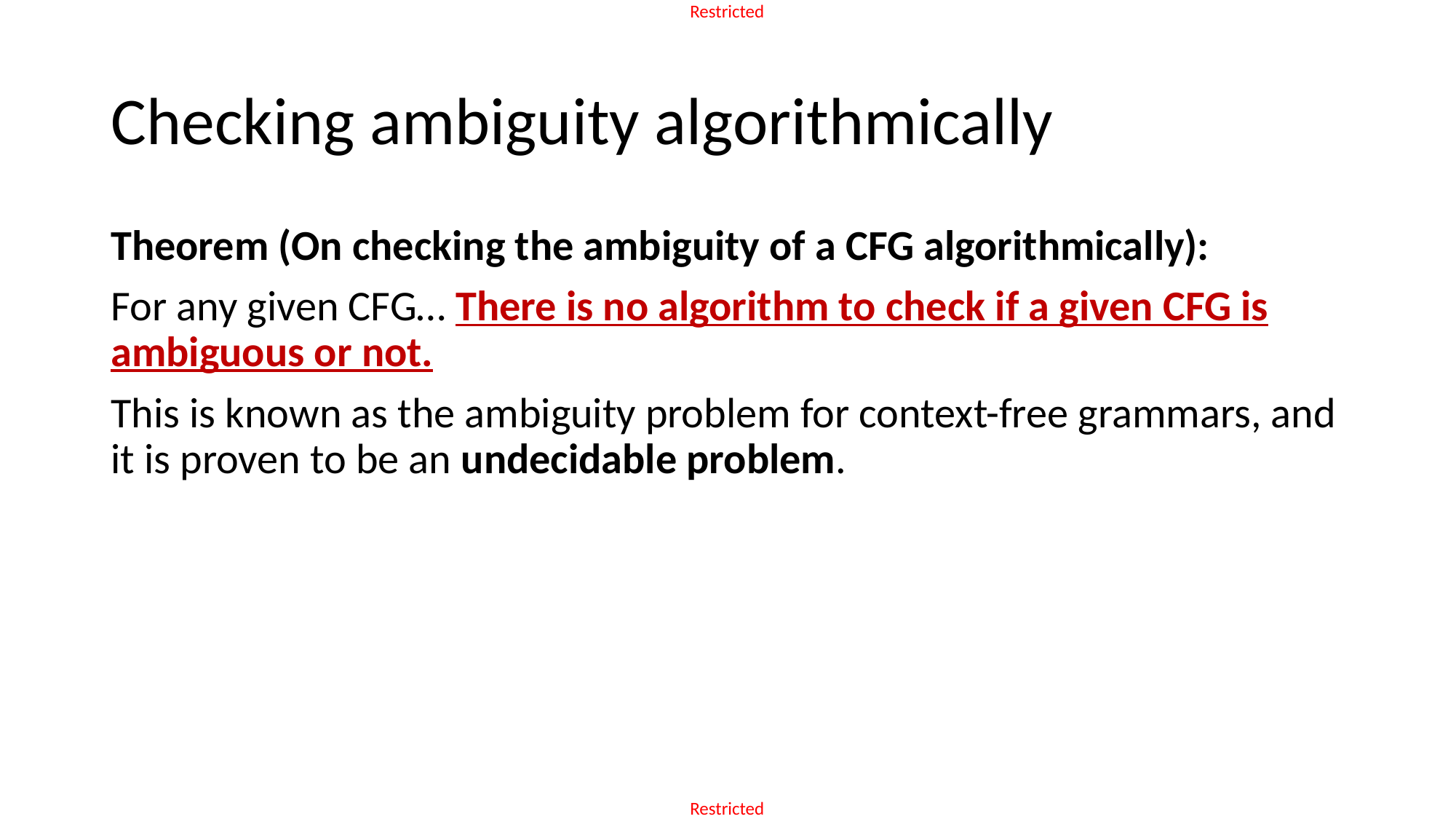

# Checking ambiguity algorithmically
Theorem (On checking the ambiguity of a CFG algorithmically):
For any given CFG… There is no algorithm to check if a given CFG is ambiguous or not.
This is known as the ambiguity problem for context-free grammars, and it is proven to be an undecidable problem.